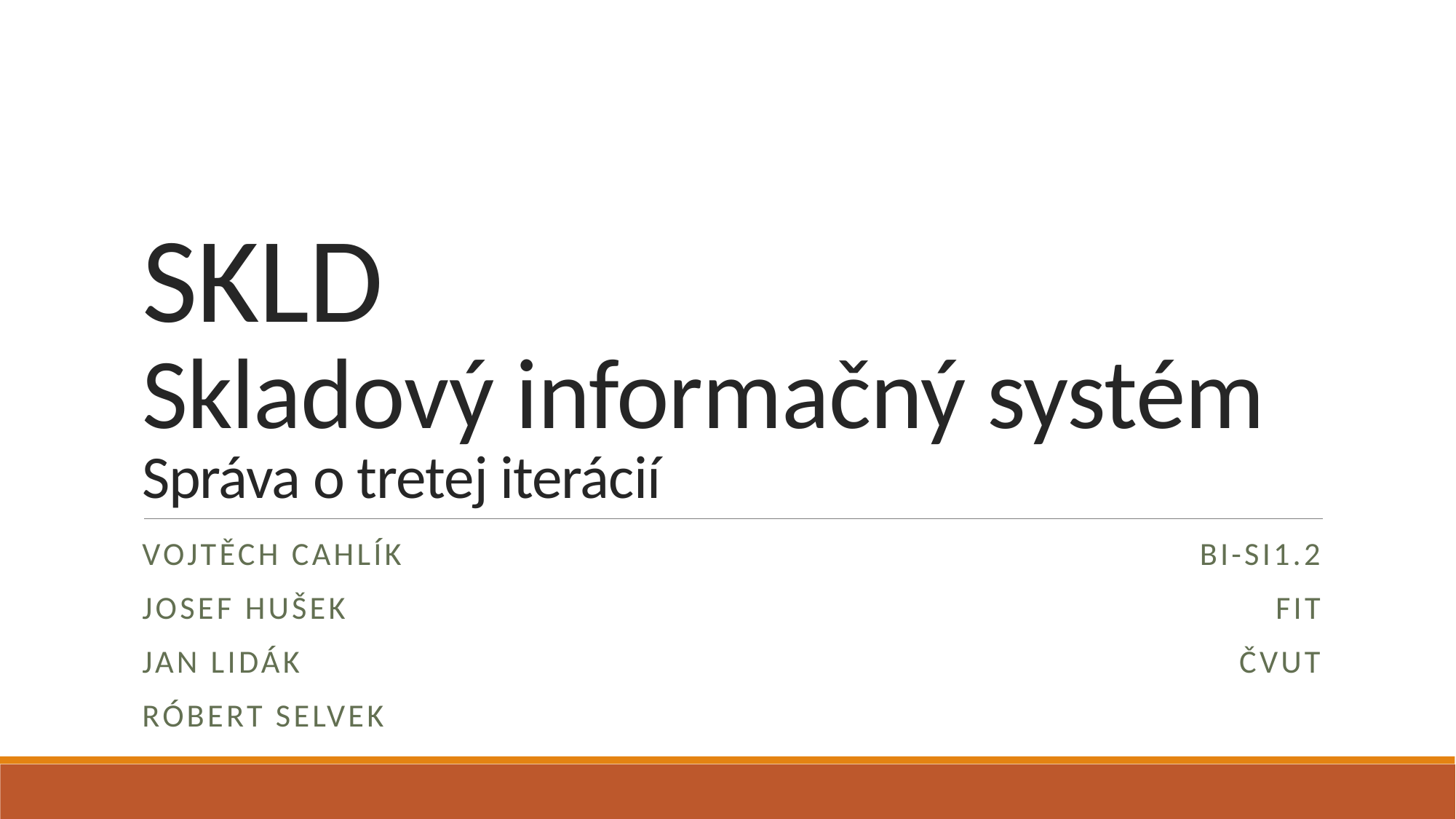

# SKLD Skladový informačný systém Správa o tretej iterácií
Vojtěch Cahlík
Josef hušek
Jan lidák
Róbert selvek
BI-SI1.2
FIT
ČVUT